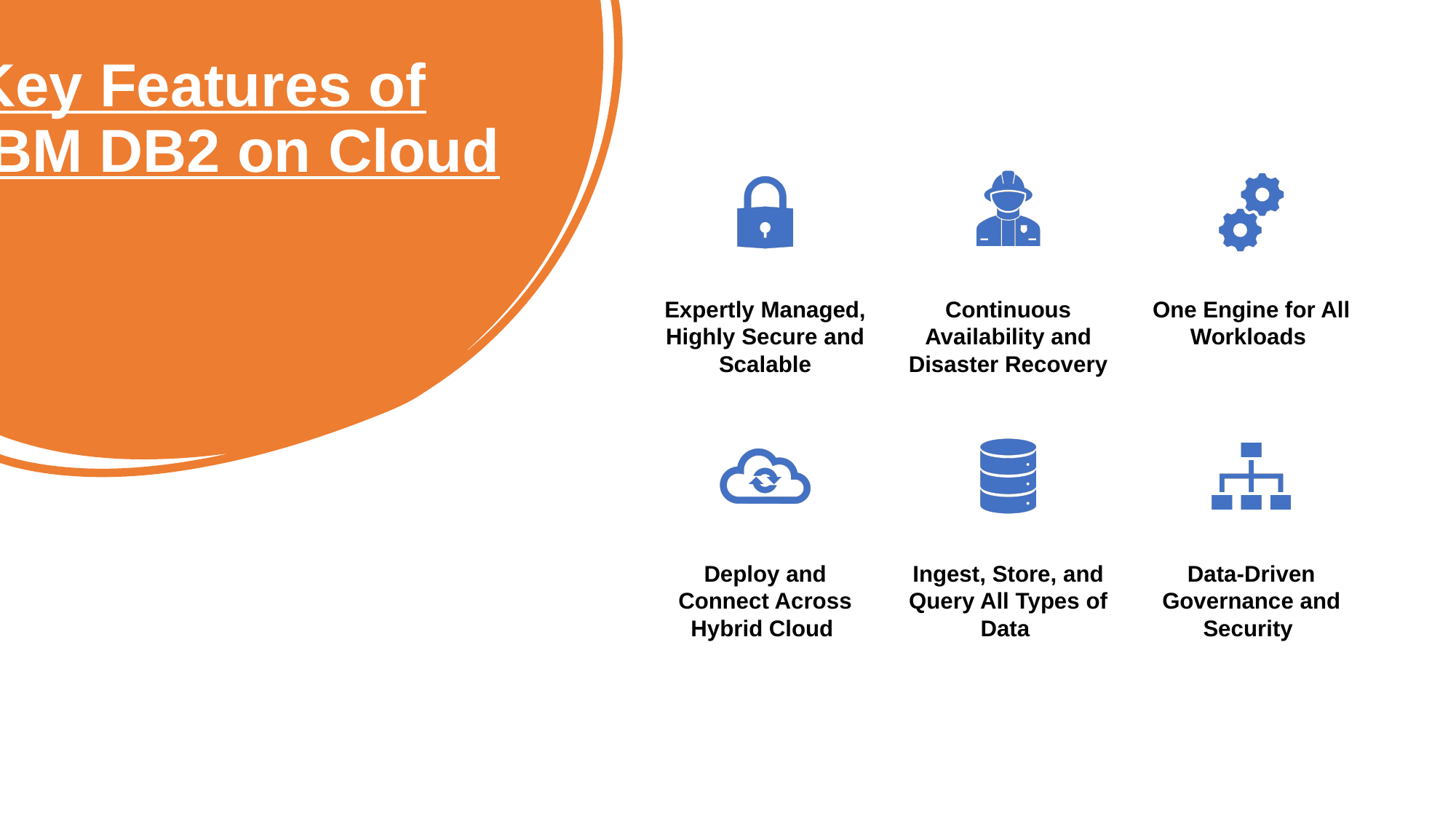

# Key Features of IBM DB2 on Cloud
Expertly Managed, Highly Secure and Scalable
Continuous Availability and Disaster Recovery
One Engine for All Workloads
Deploy and Connect Across Hybrid Cloud
Ingest, Store, and Query All Types of Data
Data-Driven Governance and Security